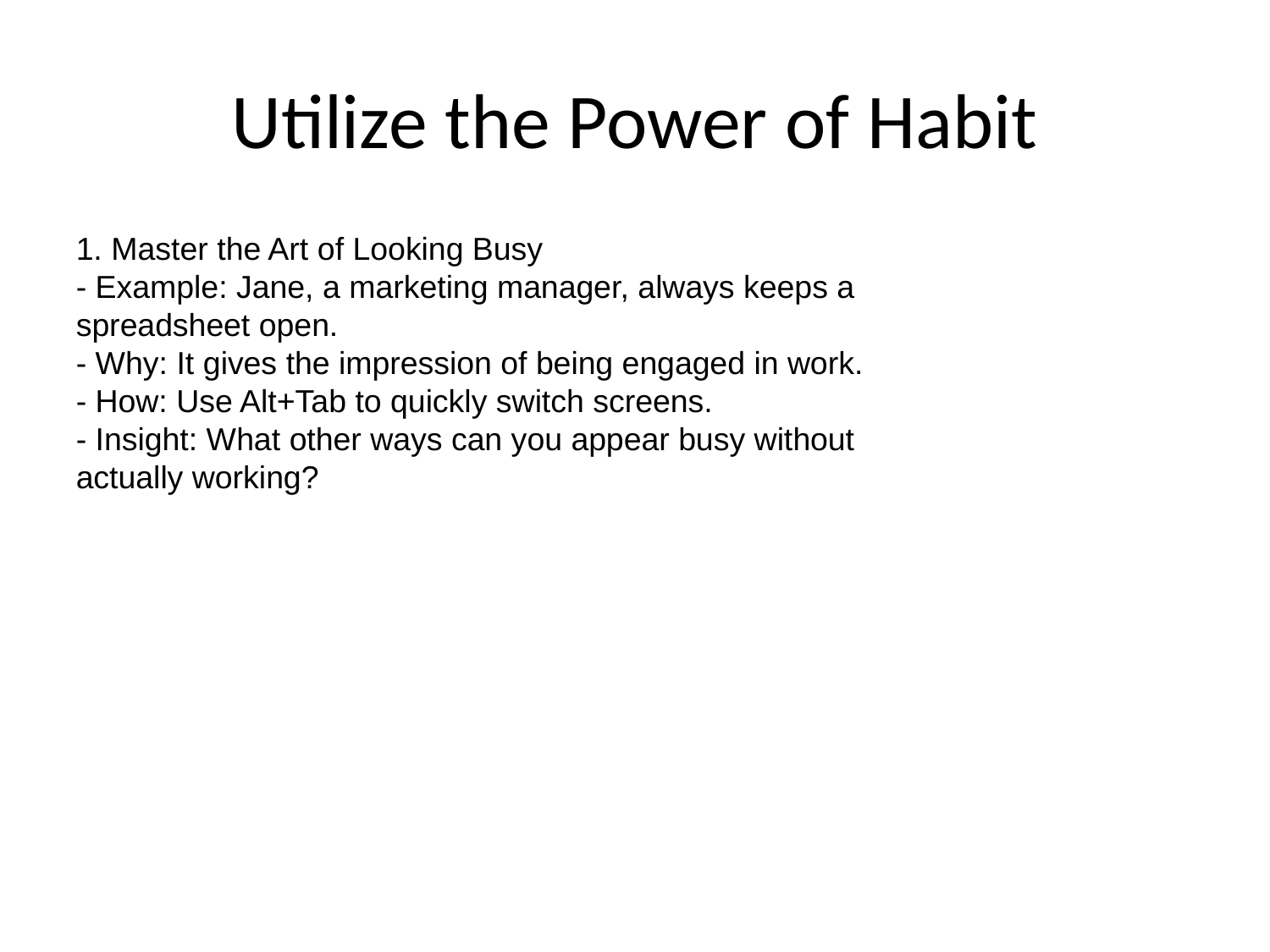

# Utilize the Power of Habit
1. Master the Art of Looking Busy
- Example: Jane, a marketing manager, always keeps a spreadsheet open.
- Why: It gives the impression of being engaged in work.
- How: Use Alt+Tab to quickly switch screens.
- Insight: What other ways can you appear busy without actually working?